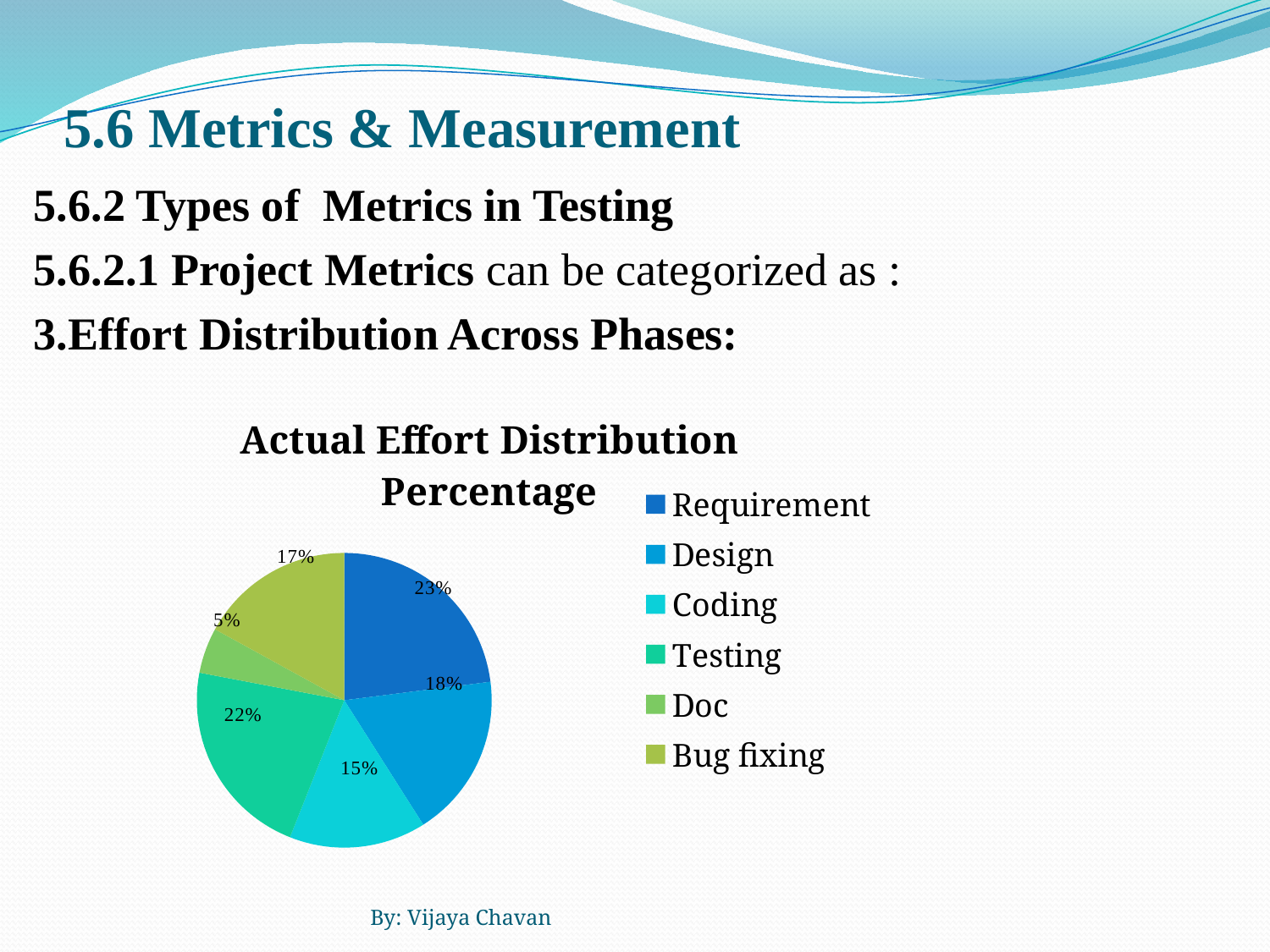

# 5.6 Metrics & Measurement
5.6.2 Types of  Metrics in Testing
5.6.2.1 Project Metrics can be categorized as :
3.Effort Distribution Across Phases:

### Chart: Actual Effort Distribution Percentage

| Category | Actual Effort Distribution |
|---|---|
| Requirement  | 23.0 |
| Design  | 18.0 |
| Coding  | 15.0 |
| Testing  | 22.0 |
| Doc | 5.0 |
| Bug fixing | 17.0 |
By: Vijaya Chavan